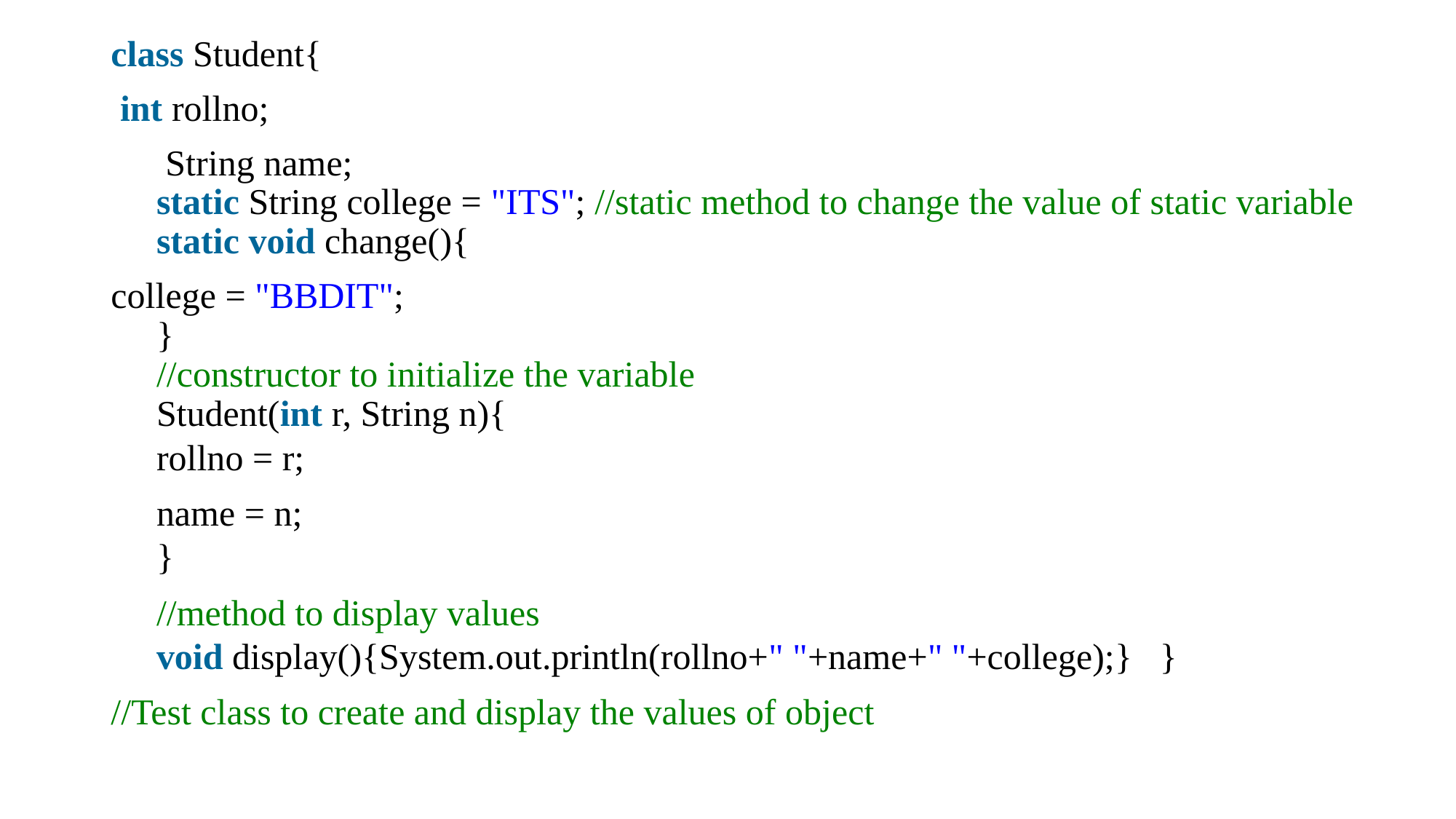

class Student{
 int rollno;
      String name;  
     static String college = "ITS"; //static method to change the value of static variable  
     static void change(){
college = "BBDIT";  
     }  
     //constructor to initialize the variable  
     Student(int r, String n){
     rollno = r;
     name = n;
     }
     //method to display values
     void display(){System.out.println(rollno+" "+name+" "+college);}   }
//Test class to create and display the values of object